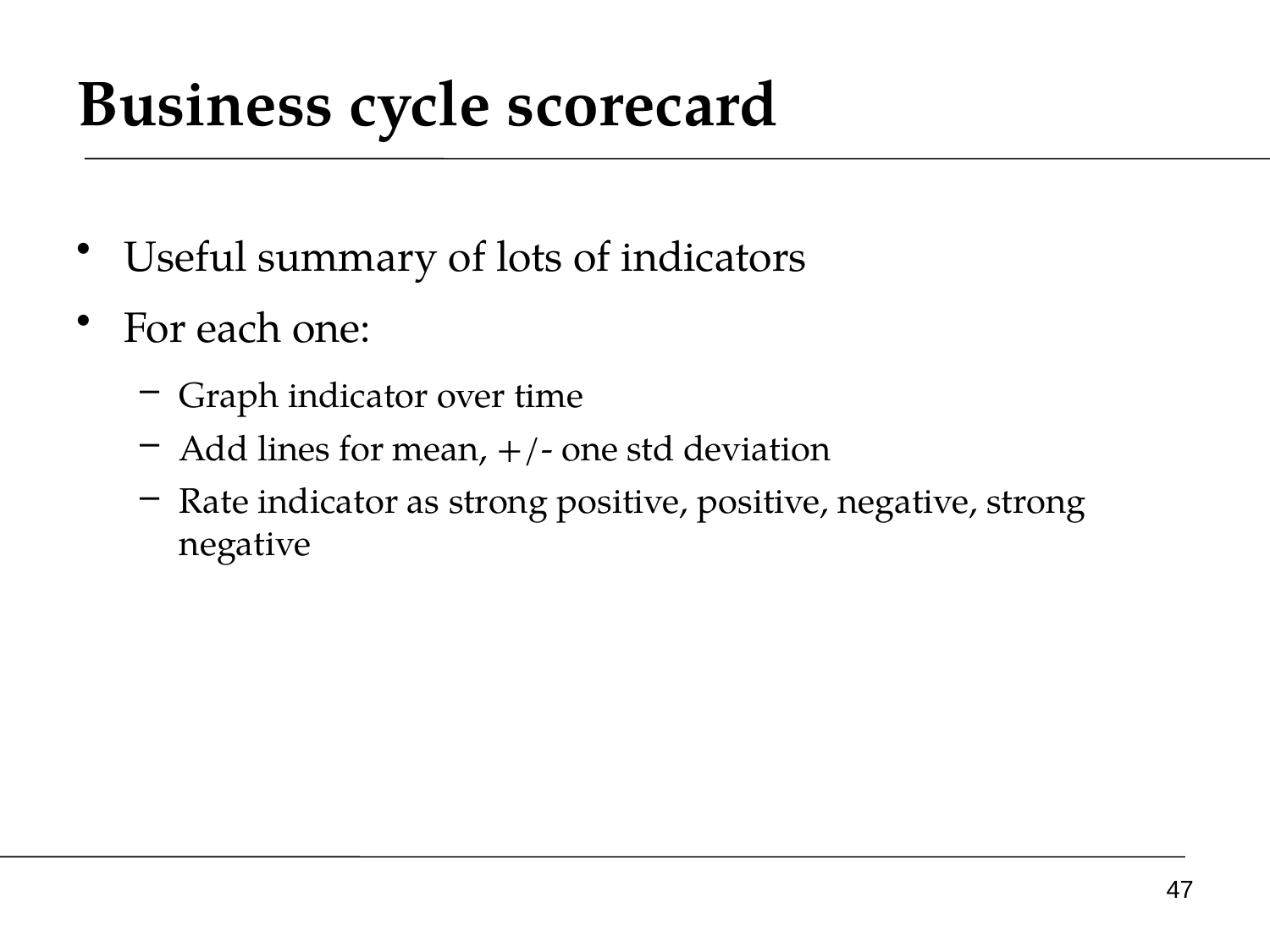

Business cycle scorecard
Useful summary of lots of indicators
For each one:
Graph indicator over time
Add lines for mean, +/- one std deviation
Rate indicator as strong positive, positive, negative, strong negative
47